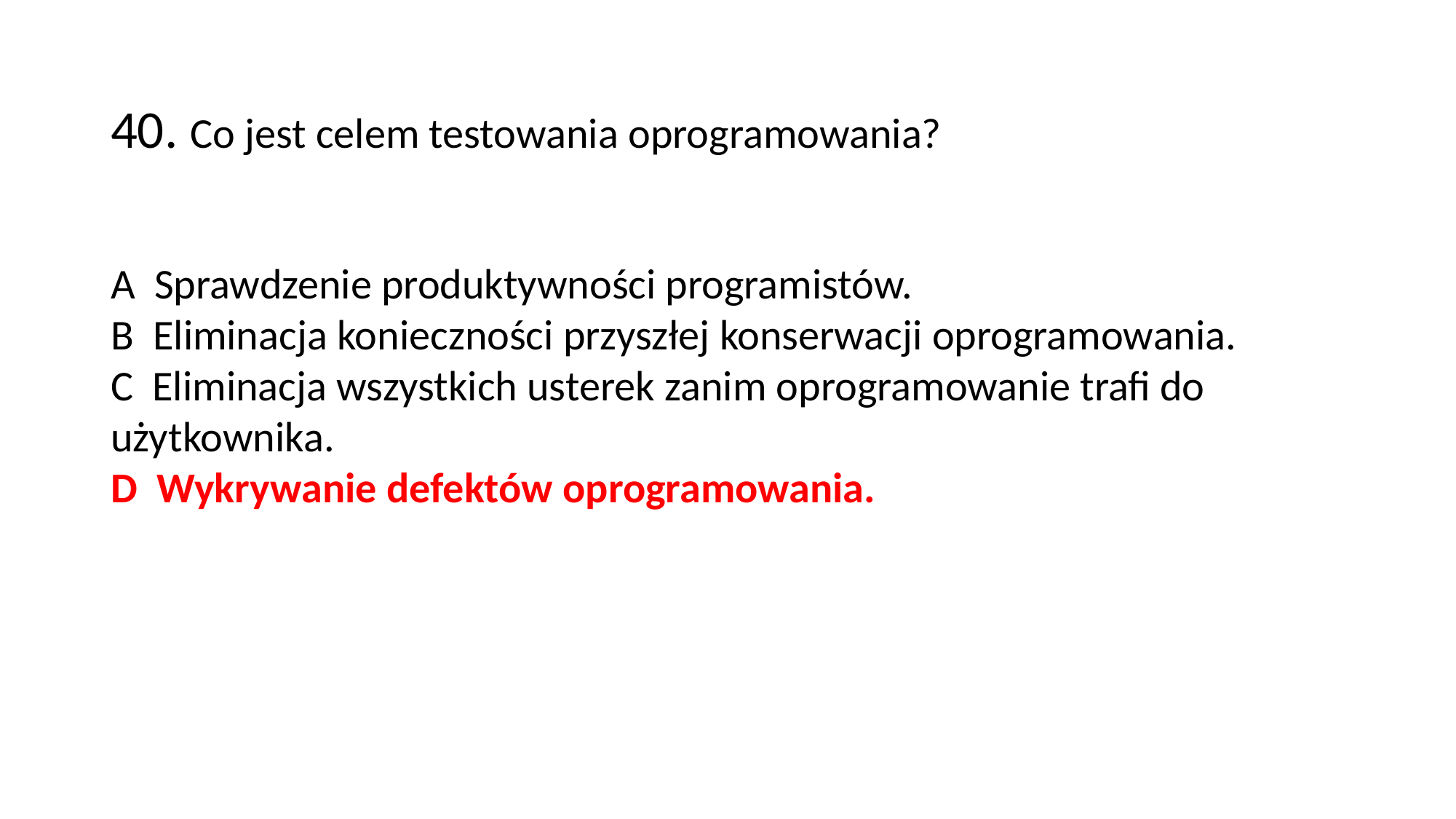

40. Co jest celem testowania oprogramowania?

A  Sprawdzenie produktywności programistów.
B  Eliminacja konieczności przyszłej konserwacji oprogramowania.
C  Eliminacja wszystkich usterek zanim oprogramowanie trafi do użytkownika.
D  Wykrywanie defektów oprogramowania.